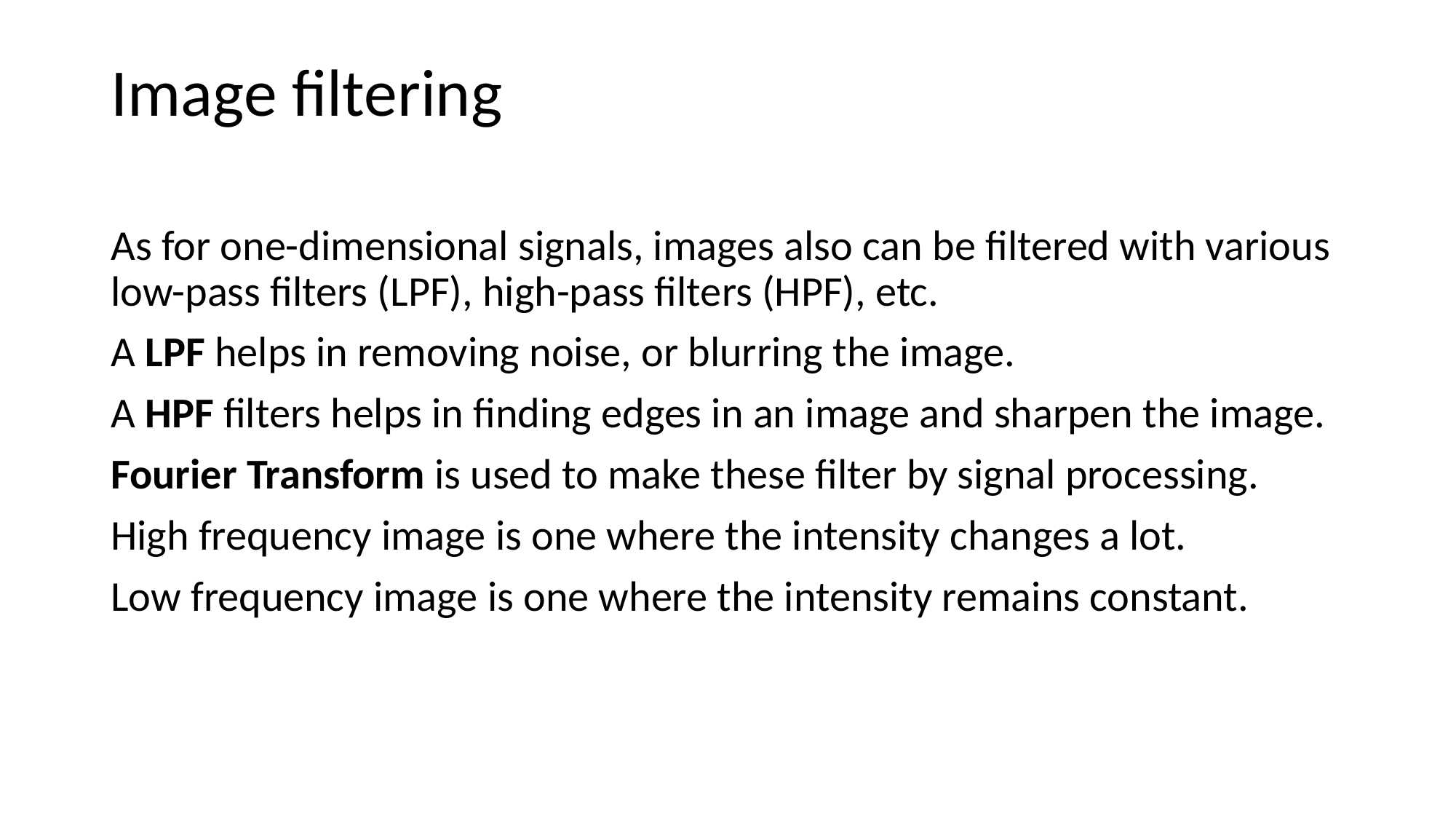

# Image filtering
As for one-dimensional signals, images also can be filtered with various low-pass filters (LPF), high-pass filters (HPF), etc.
A LPF helps in removing noise, or blurring the image.
A HPF filters helps in finding edges in an image and sharpen the image.
Fourier Transform is used to make these filter by signal processing.
High frequency image is one where the intensity changes a lot.
Low frequency image is one where the intensity remains constant.